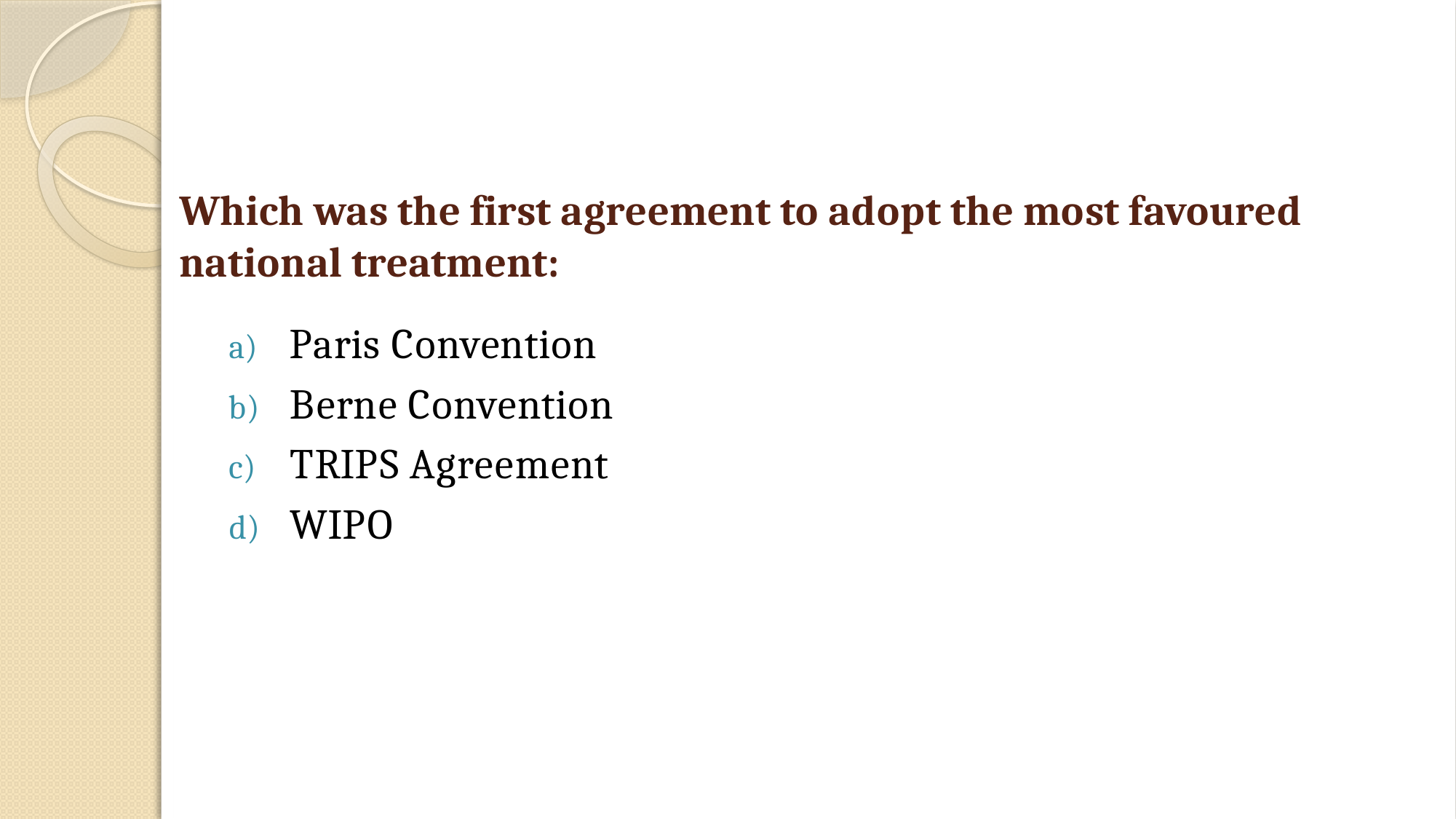

# Which was the first agreement to adopt the most favoured national treatment:
Paris Convention
Berne Convention
TRIPS Agreement
WIPO